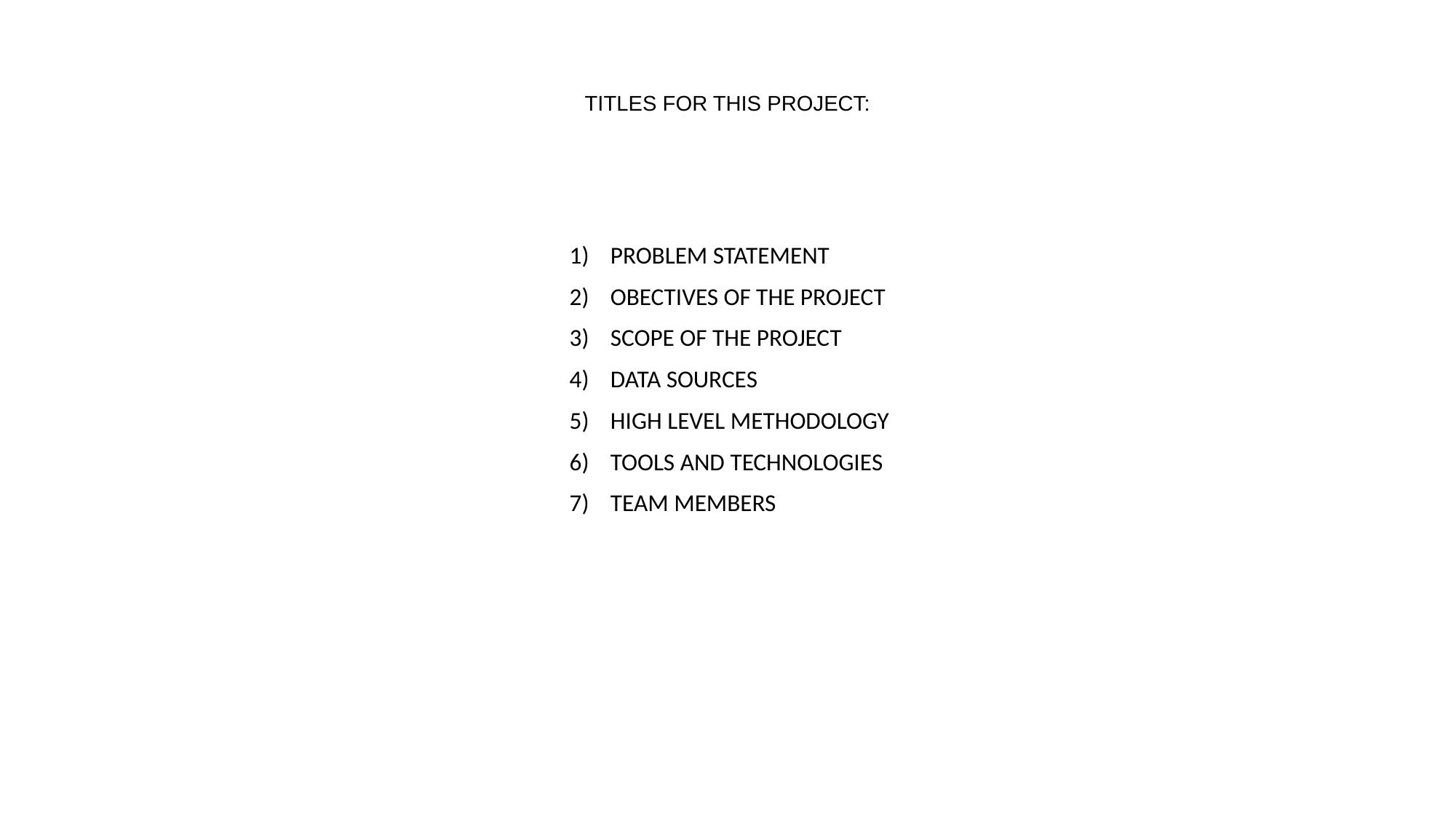

# TITLES FOR THIS PROJECT:
PROBLEM STATEMENT
OBECTIVES OF THE PROJECT
SCOPE OF THE PROJECT
DATA SOURCES
HIGH LEVEL METHODOLOGY
TOOLS AND TECHNOLOGIES
TEAM MEMBERS